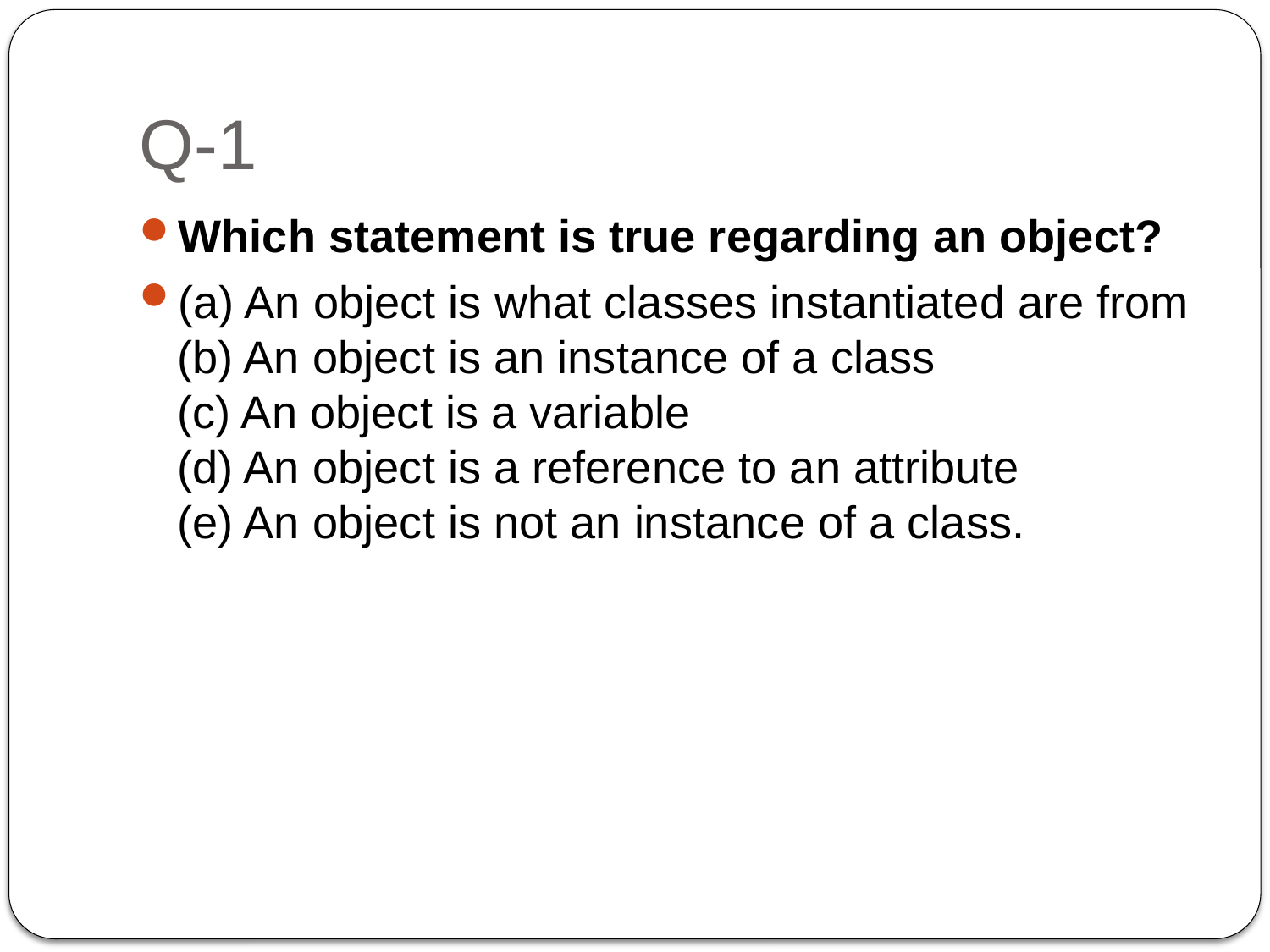

# Q-1
Which statement is true regarding an object?
(a) An object is what classes instantiated are from
(b) An object is an instance of a class
(c) An object is a variable
(d) An object is a reference to an attribute
(e) An object is not an instance of a class.